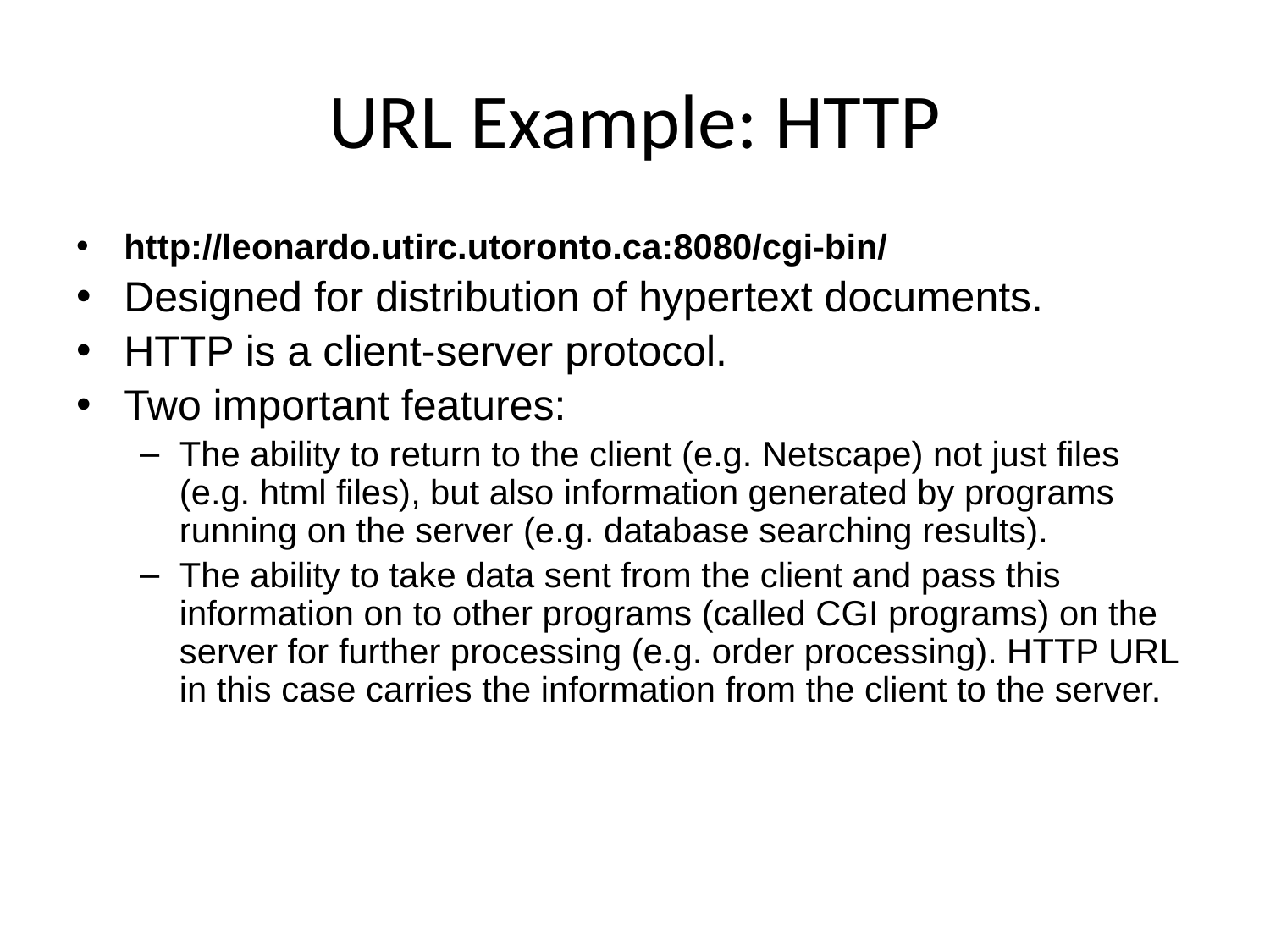

# URL Example: HTTP
http://leonardo.utirc.utoronto.ca:8080/cgi-bin/
Designed for distribution of hypertext documents.
HTTP is a client-server protocol.
Two important features:
The ability to return to the client (e.g. Netscape) not just files (e.g. html files), but also information generated by programs running on the server (e.g. database searching results).
The ability to take data sent from the client and pass this information on to other programs (called CGI programs) on the server for further processing (e.g. order processing). HTTP URL in this case carries the information from the client to the server.